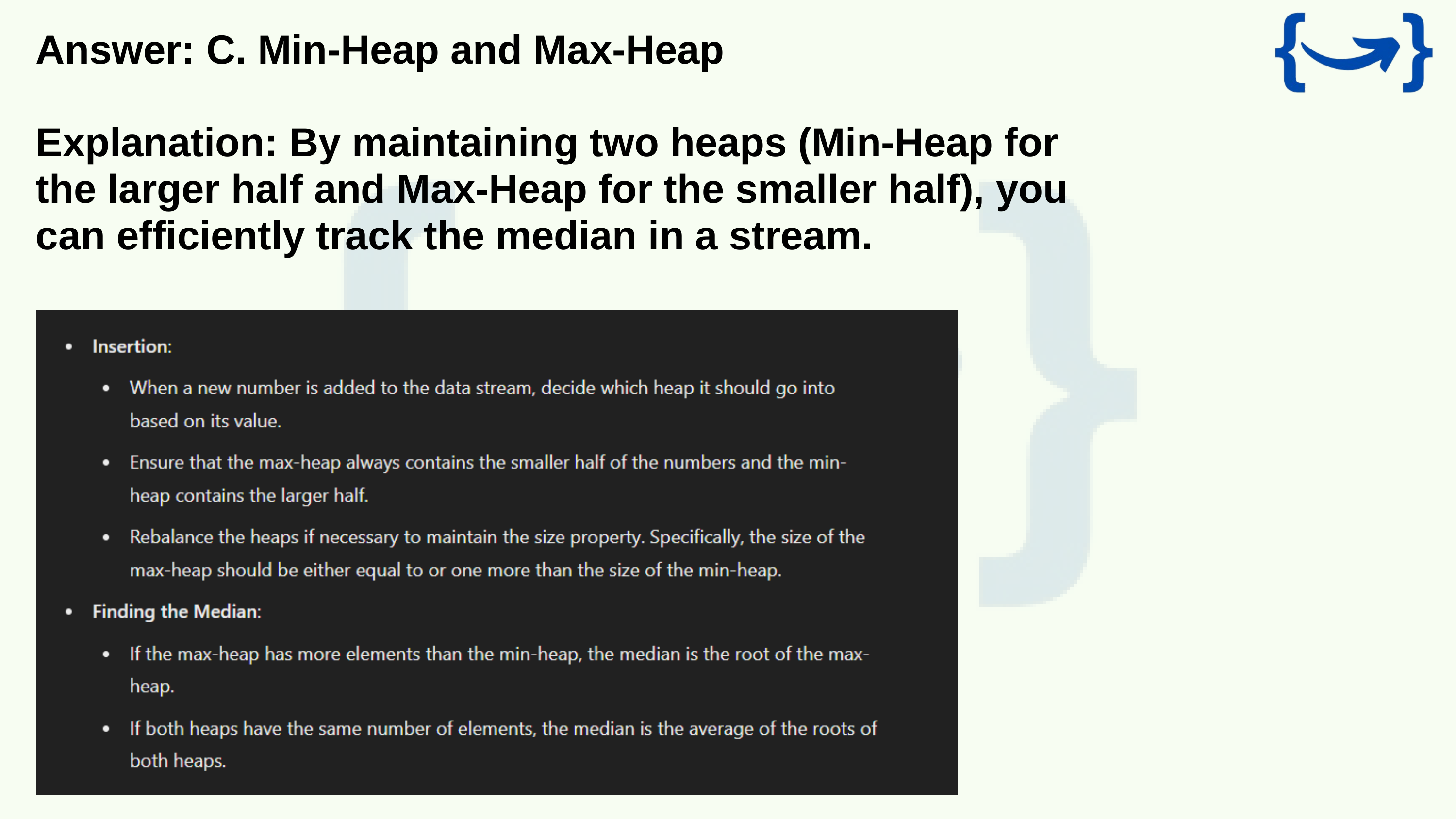

Answer: C. Min-Heap and Max-Heap

Explanation: By maintaining two heaps (Min-Heap for the larger half and Max-Heap for the smaller half), you can efficiently track the median in a stream.